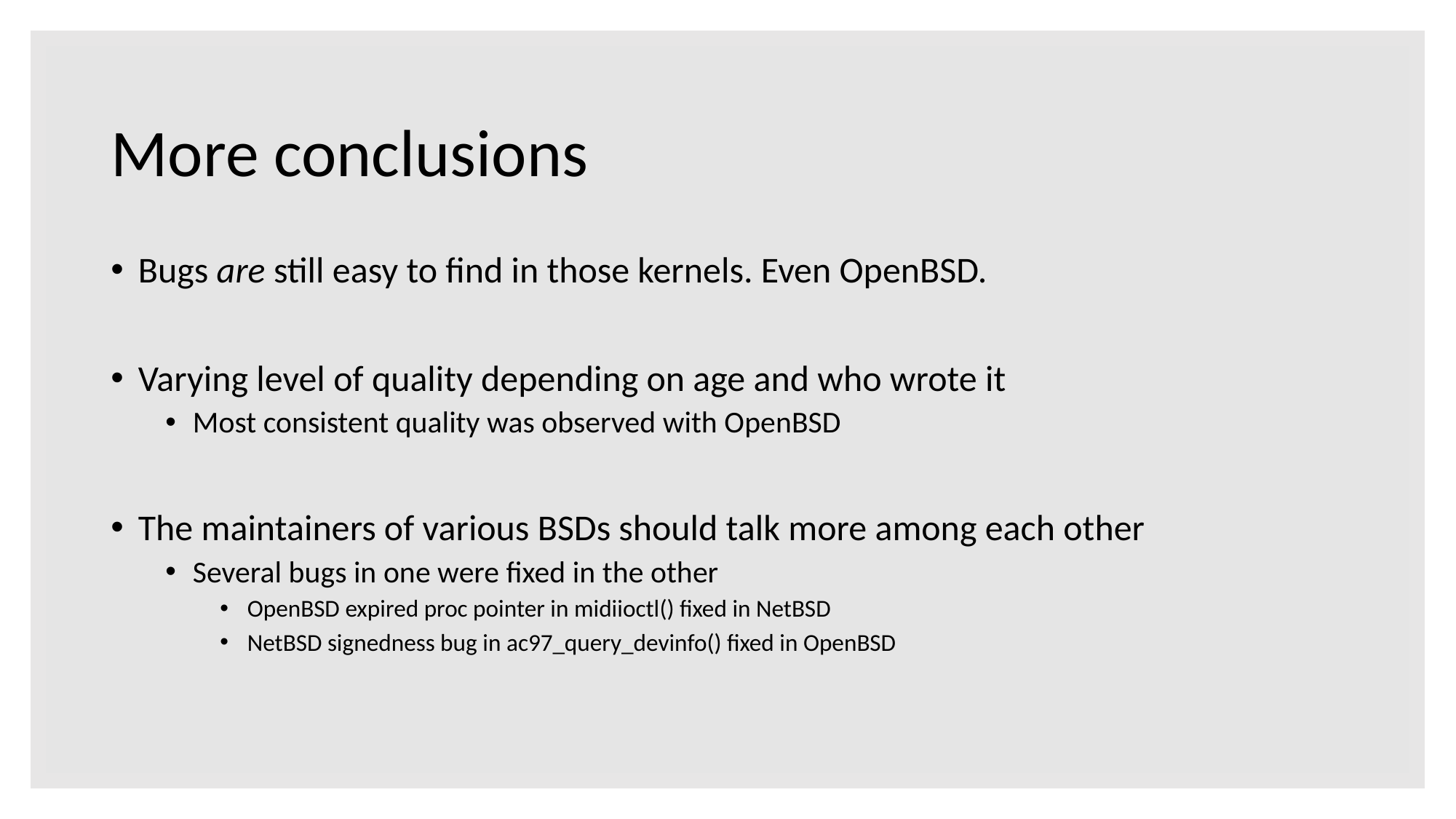

# More conclusions
Bugs are still easy to find in those kernels. Even OpenBSD.

Varying level of quality depending on age and who wrote it
Most consistent quality was observed with OpenBSD

The maintainers of various BSDs should talk more among each other
Several bugs in one were fixed in the other
OpenBSD expired proc pointer in midiioctl() fixed in NetBSD
NetBSD signedness bug in ac97_query_devinfo() fixed in OpenBSD